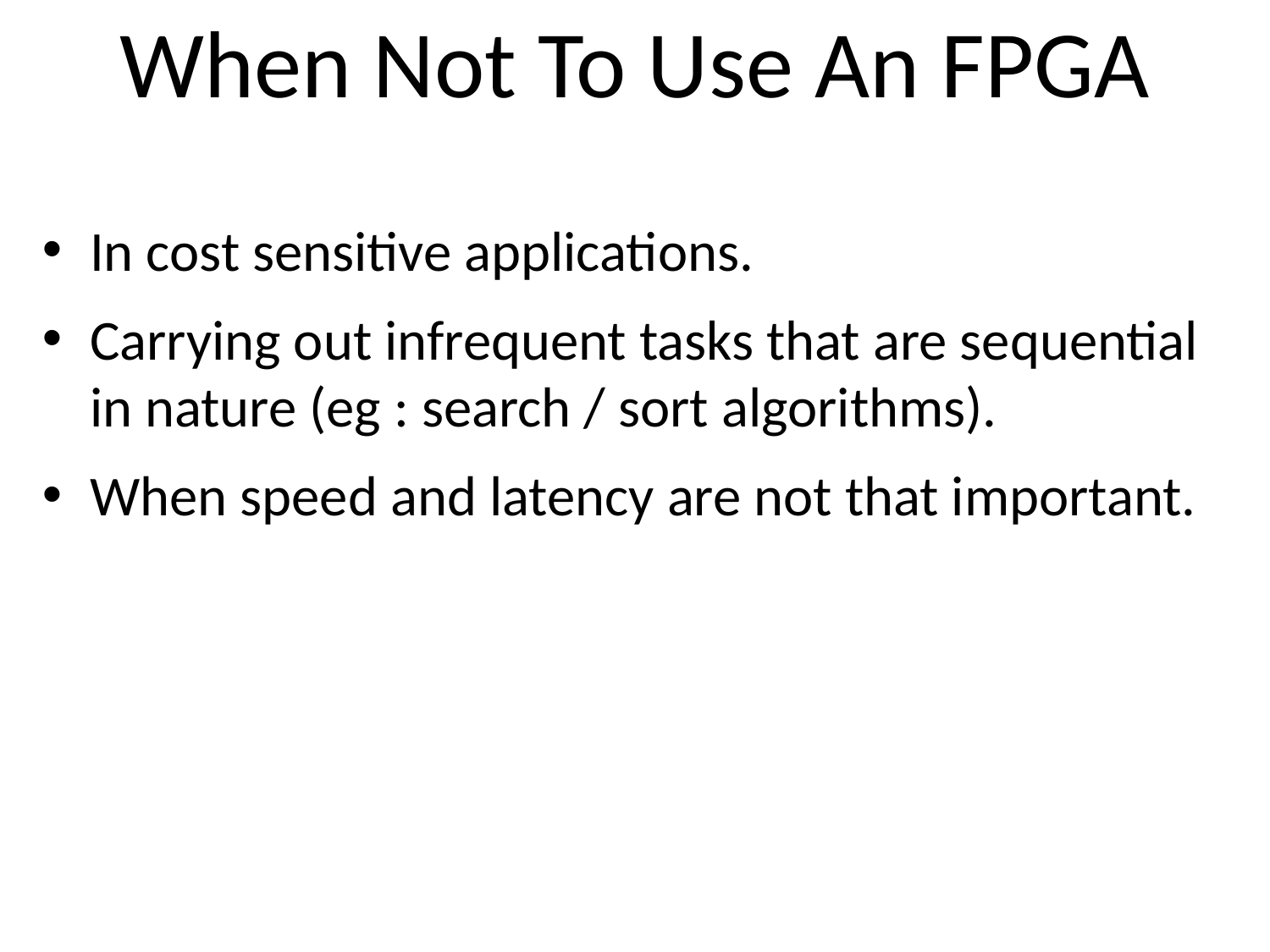

When Not To Use An FPGA
In cost sensitive applications.
Carrying out infrequent tasks that are sequential in nature (eg : search / sort algorithms).
When speed and latency are not that important.